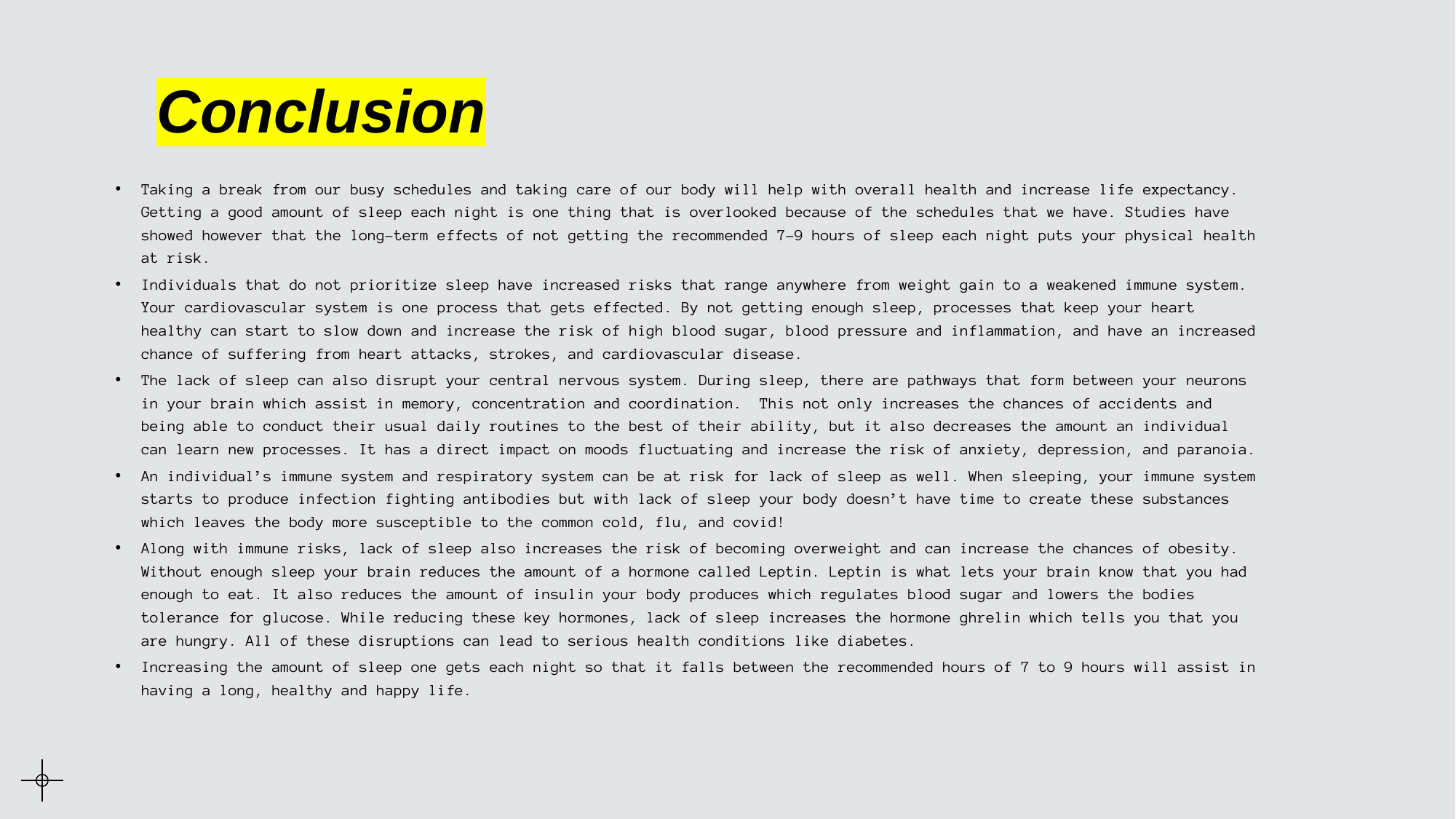

# Conclusion
Taking a break from our busy schedules and taking care of our body will help with overall health and increase life expectancy. Getting a good amount of sleep each night is one thing that is overlooked because of the schedules that we have. Studies have showed however that the long-term effects of not getting the recommended 7-9 hours of sleep each night puts your physical health at risk.
Individuals that do not prioritize sleep have increased risks that range anywhere from weight gain to a weakened immune system. Your cardiovascular system is one process that gets effected. By not getting enough sleep, processes that keep your heart healthy can start to slow down and increase the risk of high blood sugar, blood pressure and inflammation, and have an increased chance of suffering from heart attacks, strokes, and cardiovascular disease.
The lack of sleep can also disrupt your central nervous system. During sleep, there are pathways that form between your neurons in your brain which assist in memory, concentration and coordination.  This not only increases the chances of accidents and being able to conduct their usual daily routines to the best of their ability, but it also decreases the amount an individual can learn new processes. It has a direct impact on moods fluctuating and increase the risk of anxiety, depression, and paranoia.
An individual’s immune system and respiratory system can be at risk for lack of sleep as well. When sleeping, your immune system starts to produce infection fighting antibodies but with lack of sleep your body doesn’t have time to create these substances which leaves the body more susceptible to the common cold, flu, and covid!
Along with immune risks, lack of sleep also increases the risk of becoming overweight and can increase the chances of obesity. Without enough sleep your brain reduces the amount of a hormone called Leptin. Leptin is what lets your brain know that you had enough to eat. It also reduces the amount of insulin your body produces which regulates blood sugar and lowers the bodies tolerance for glucose. While reducing these key hormones, lack of sleep increases the hormone ghrelin which tells you that you are hungry. All of these disruptions can lead to serious health conditions like diabetes.
Increasing the amount of sleep one gets each night so that it falls between the recommended hours of 7 to 9 hours will assist in having a long, healthy and happy life.